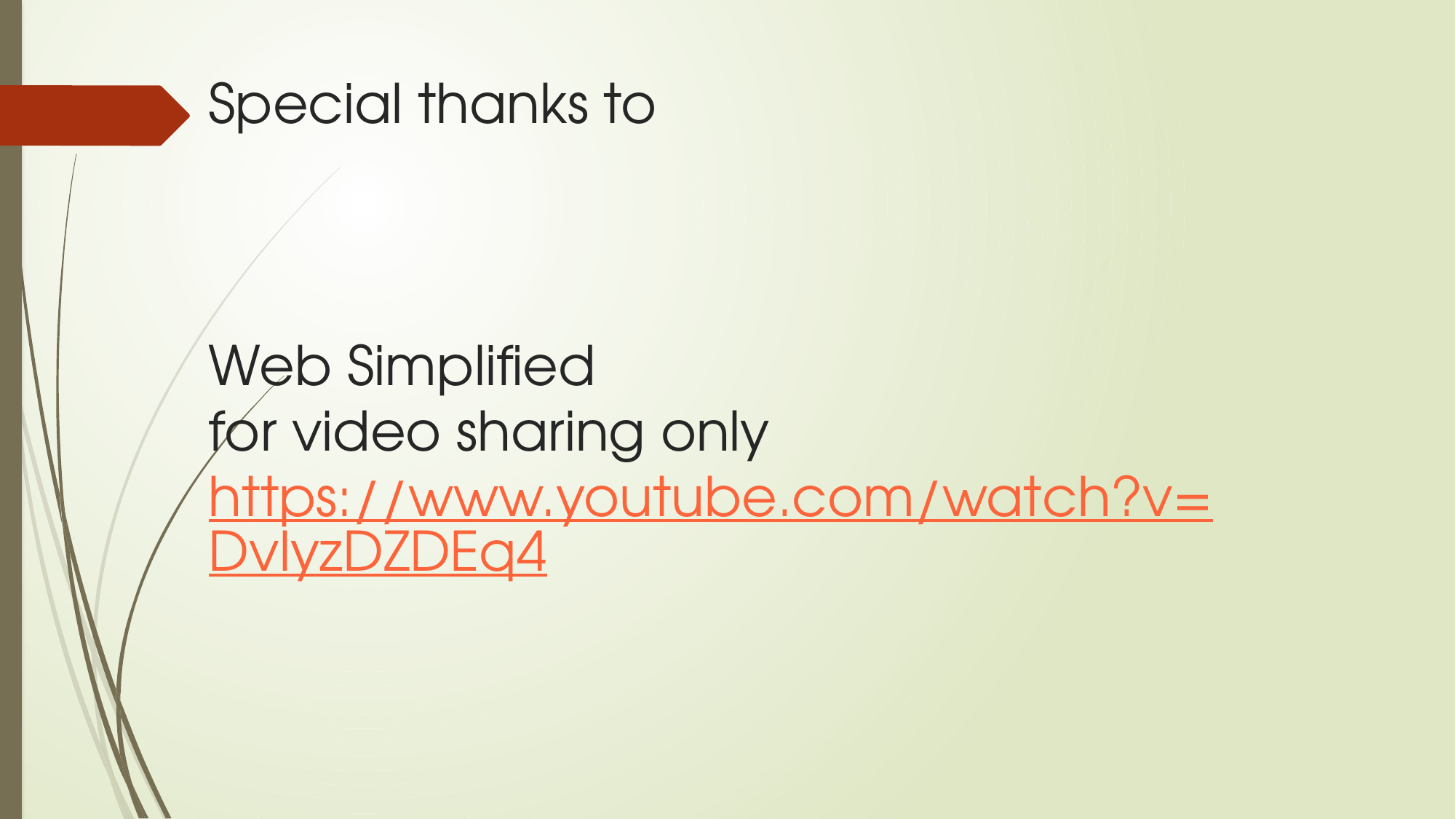

# Special thanks to Web Simplified for video sharing only https://www.youtube.com/watch?v=DvlyzDZDEq4